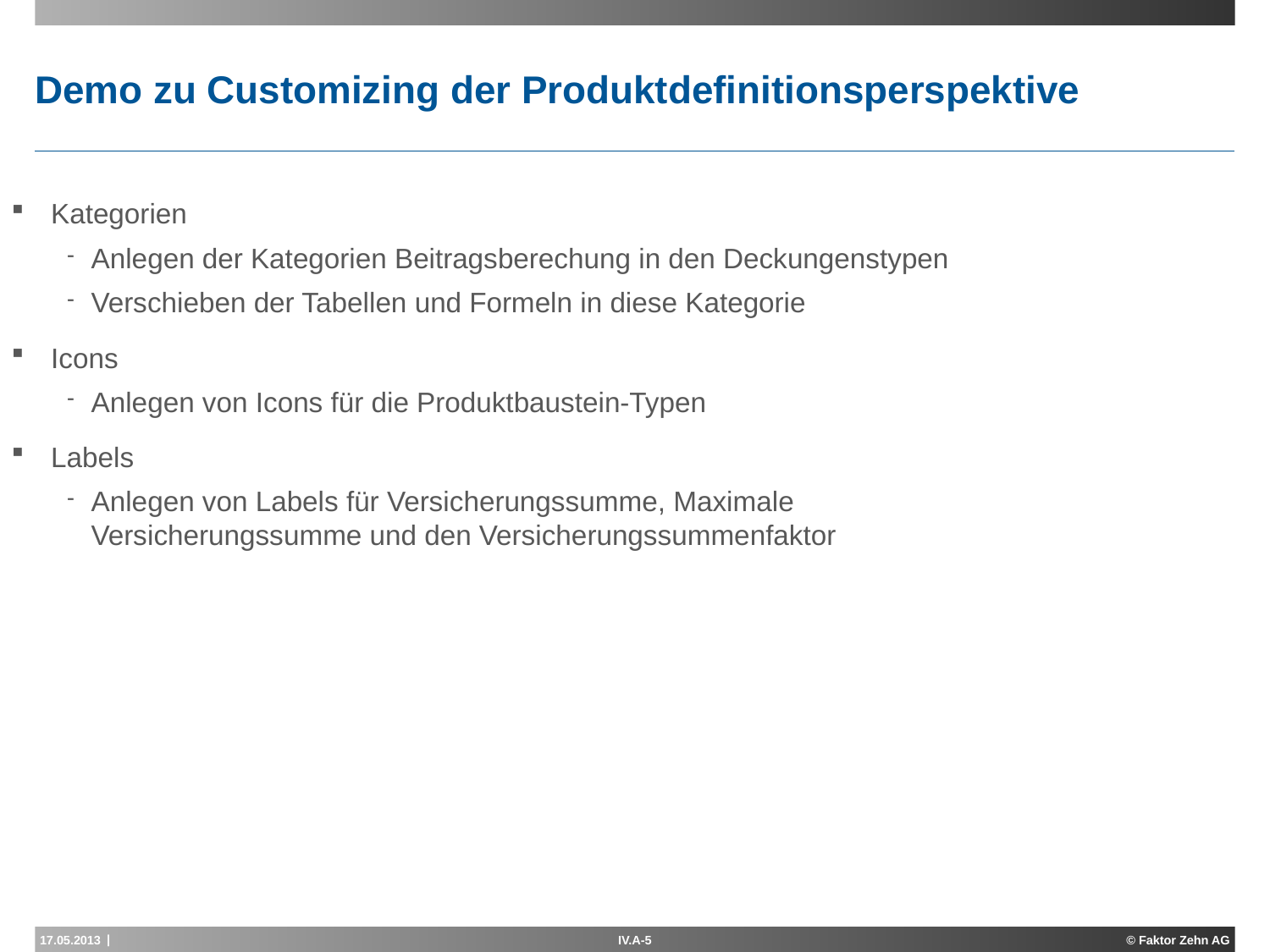

# Demo zu Customizing der Produktdefinitionsperspektive
Kategorien
Anlegen der Kategorien Beitragsberechung in den Deckungenstypen
Verschieben der Tabellen und Formeln in diese Kategorie
Icons
Anlegen von Icons für die Produktbaustein-Typen
Labels
Anlegen von Labels für Versicherungssumme, Maximale Versicherungssumme und den Versicherungssummenfaktor
17.05.2013
IV.A-5